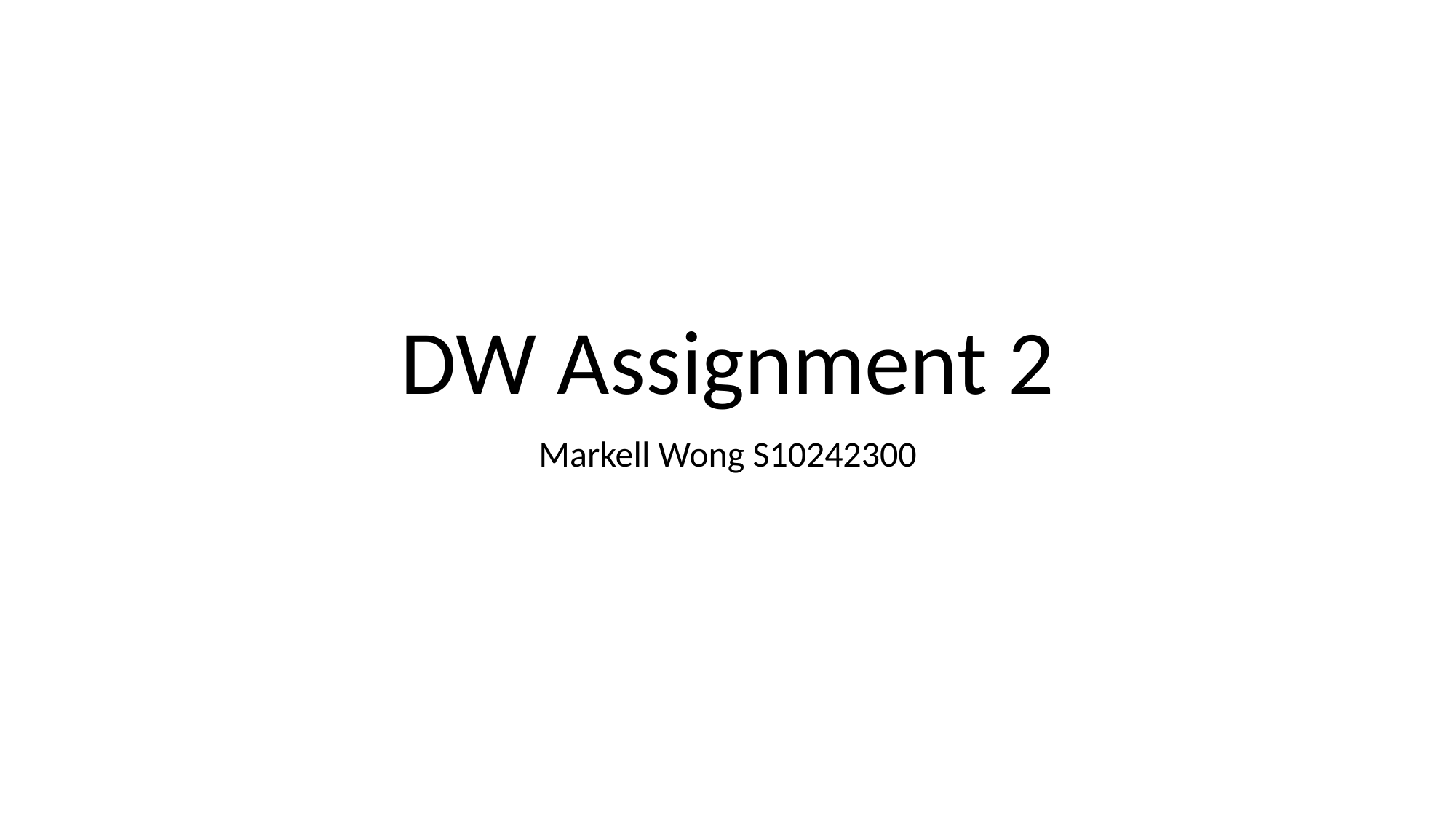

# DW Assignment 2
Markell Wong S10242300